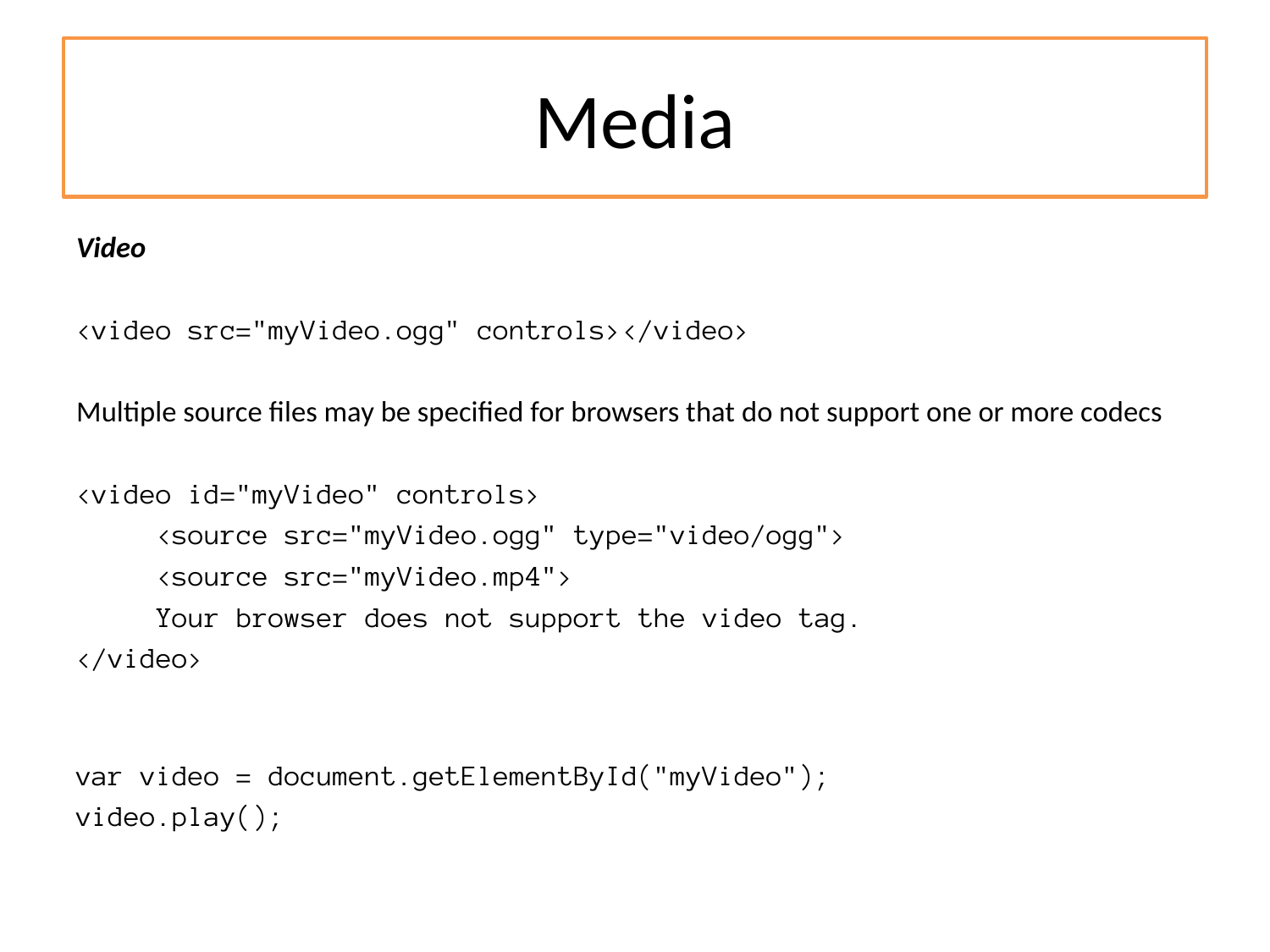

# Media
Video

<video src="myVideo.ogg" controls></video>

Multiple source files may be specified for browsers that do not support one or more codecs

<video id="myVideo" controls>
     <source src="myVideo.ogg" type="video/ogg">
     <source src="myVideo.mp4">
     Your browser does not support the video tag.
</video>

var video = document.getElementById("myVideo");
video.play();